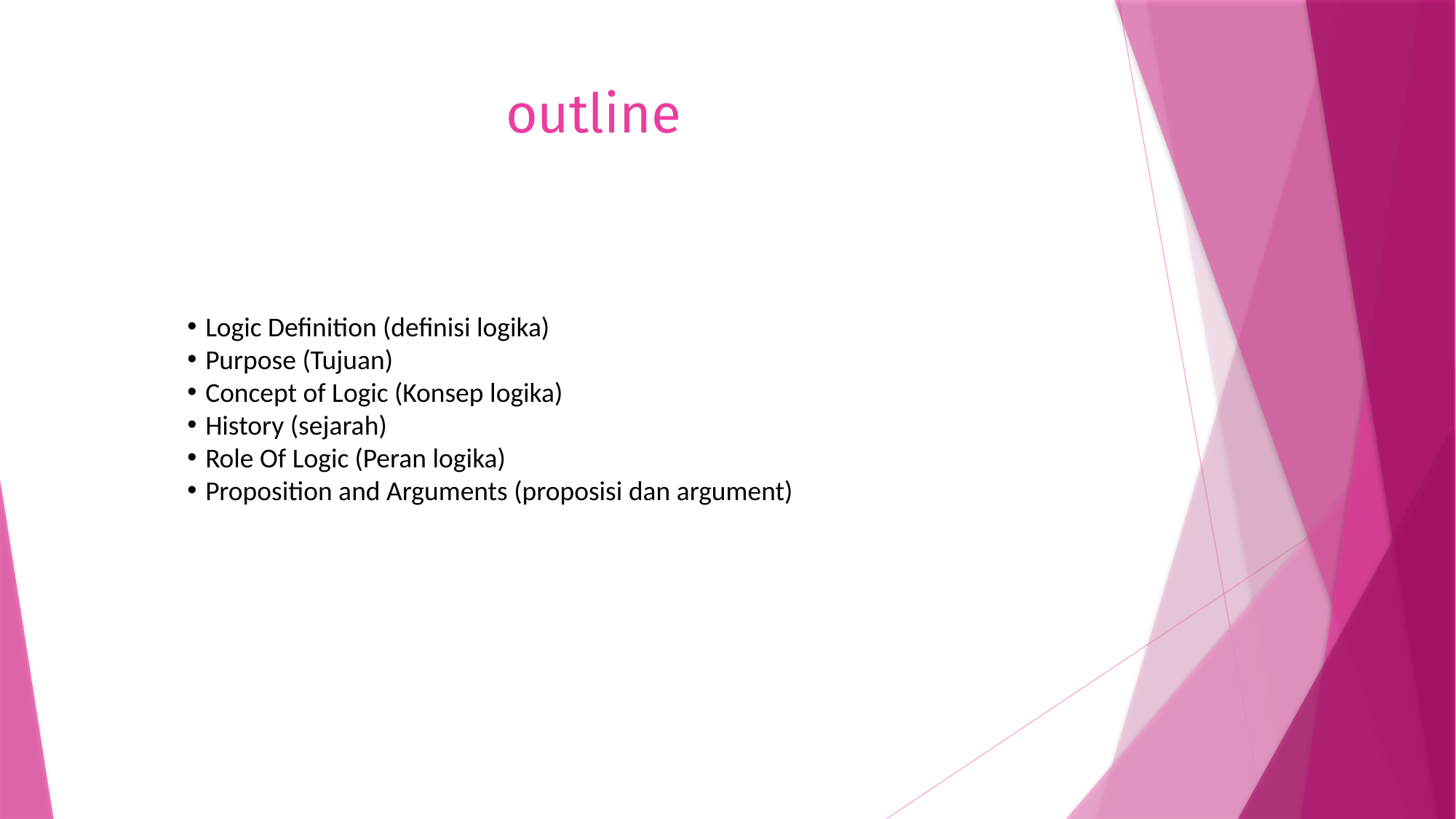

# outline
Logic Definition (definisi logika)
Purpose (Tujuan)
Concept of Logic (Konsep logika)
History (sejarah)
Role Of Logic (Peran logika)
Proposition and Arguments (proposisi dan argument)